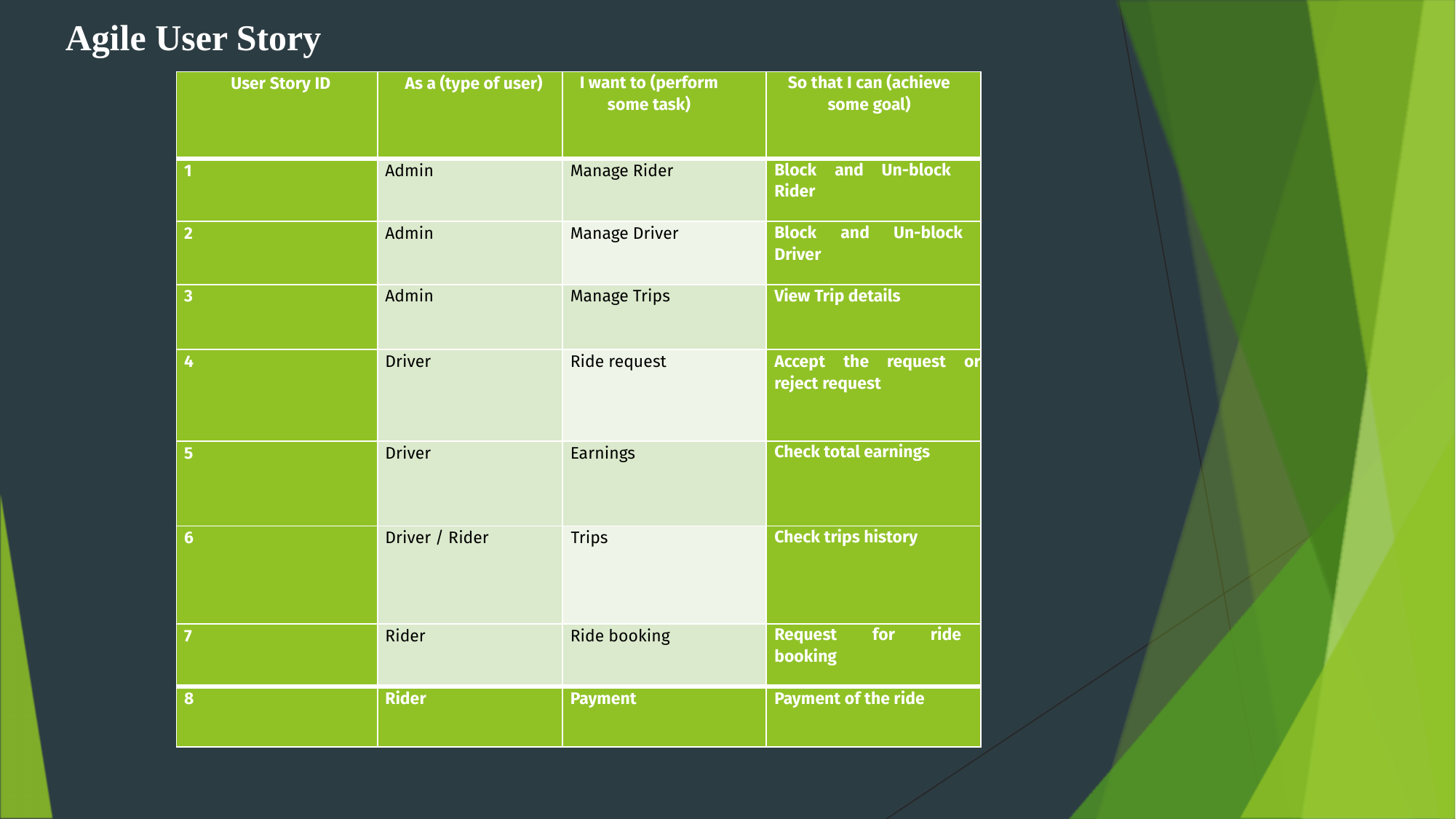

Agile User Story
| User Story ID | As a (type of user) | I want to (perform some task) | So that I can (achieve some goal) |
| --- | --- | --- | --- |
| 1 | Admin | Manage Rider | Block and Un-block Rider |
| 2 | Admin | Manage Driver | Block and Un-block Driver |
| 3 | Admin | Manage Trips | View Trip details |
| 4 | Driver | Ride request | Accept the request or reject request |
| 5 | Driver | Earnings | Check total earnings |
| 6 | Driver / Rider | Trips | Check trips history |
| 7 | Rider | Ride booking | Request for ride booking |
| 8 | Rider | Payment | Payment of the ride |